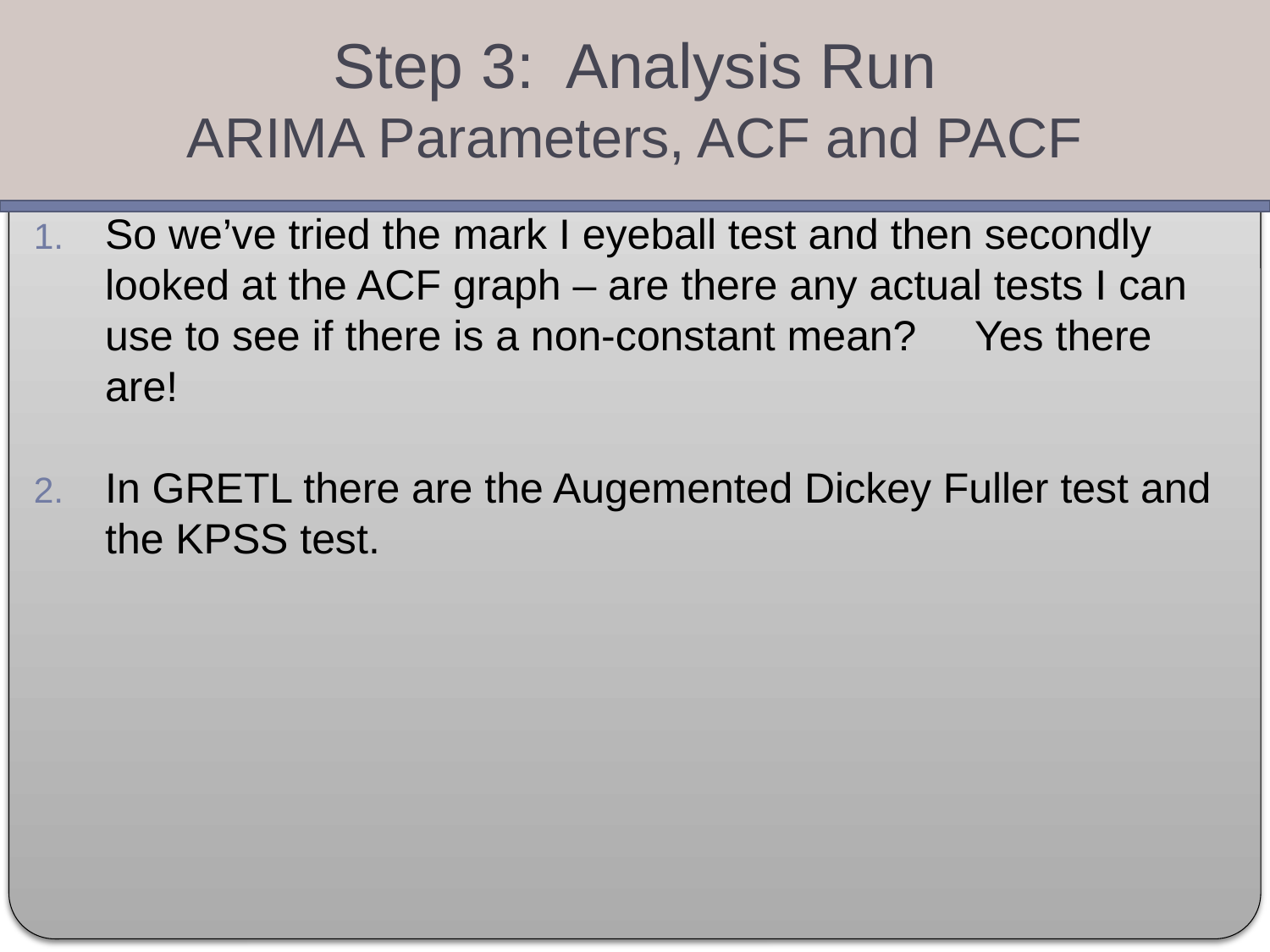

Step 3:  Analysis Run
ARIMA Parameters, ACF and PACF

So we’ve tried the mark I eyeball test and then secondly looked at the ACF graph – are there any actual tests I can use to see if there is a non-constant mean?     Yes there are!

In GRETL there are the Augemented Dickey Fuller test and the KPSS test.